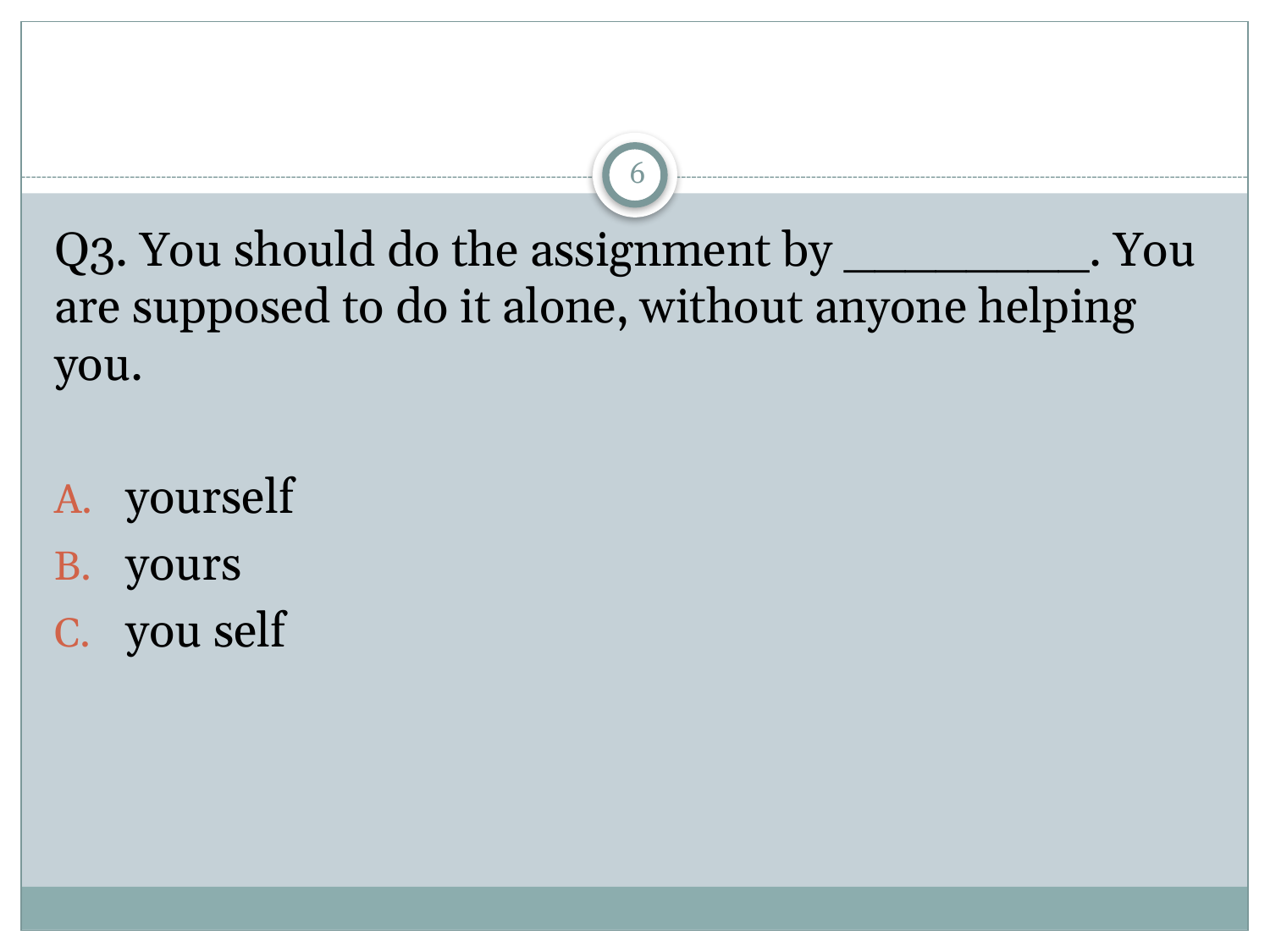

#
6
Q3. You should do the assignment by ________. You are supposed to do it alone, without anyone helping you.

yourself
yours
you self